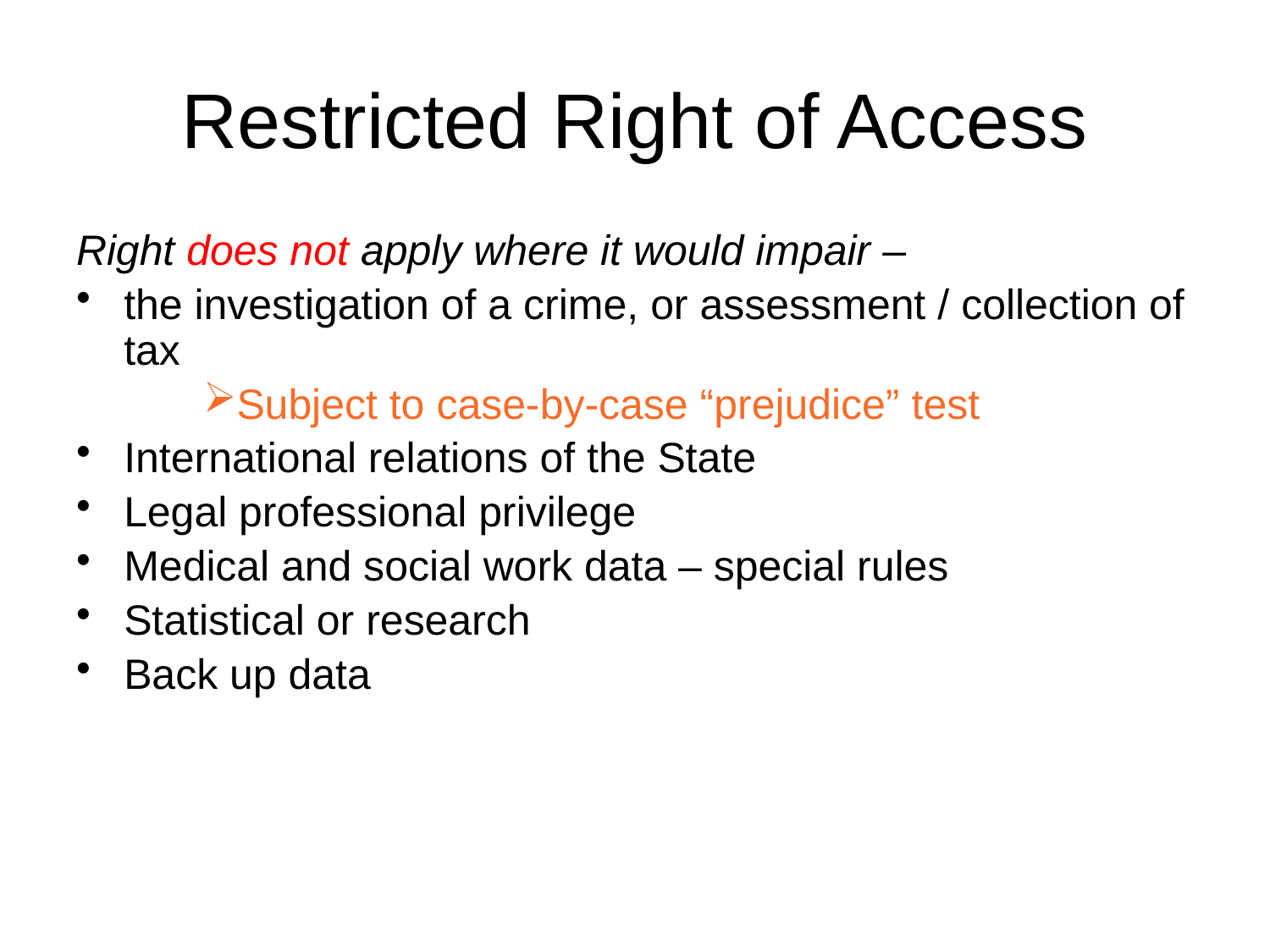

# Restricted Right of Access
Right does not apply where it would impair –
the investigation of a crime, or assessment / collection of tax
Subject to case-by-case “prejudice” test
International relations of the State
Legal professional privilege
Medical and social work data – special rules
Statistical or research
Back up data